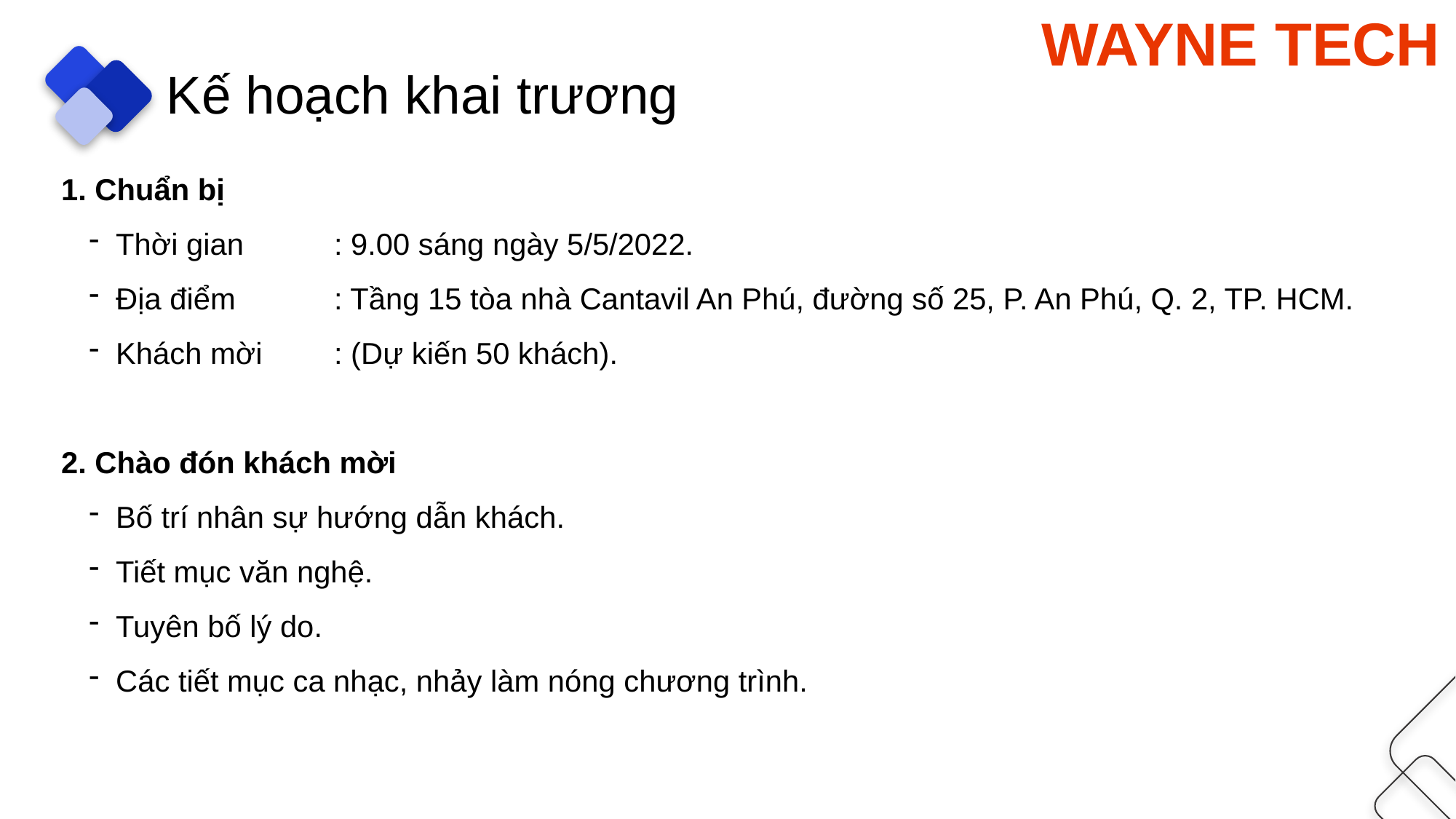

Kế hoạch khai trương
1. Chuẩn bị
Thời gian	: 9.00 sáng ngày 5/5/2022.
Địa điểm	: Tầng 15 tòa nhà Cantavil An Phú, đường số 25, P. An Phú, Q. 2, TP. HCM.
Khách mời	: (Dự kiến 50 khách).

2. Chào đón khách mời
Bố trí nhân sự hướng dẫn khách.
Tiết mục văn nghệ.
Tuyên bố lý do.
Các tiết mục ca nhạc, nhảy làm nóng chương trình.